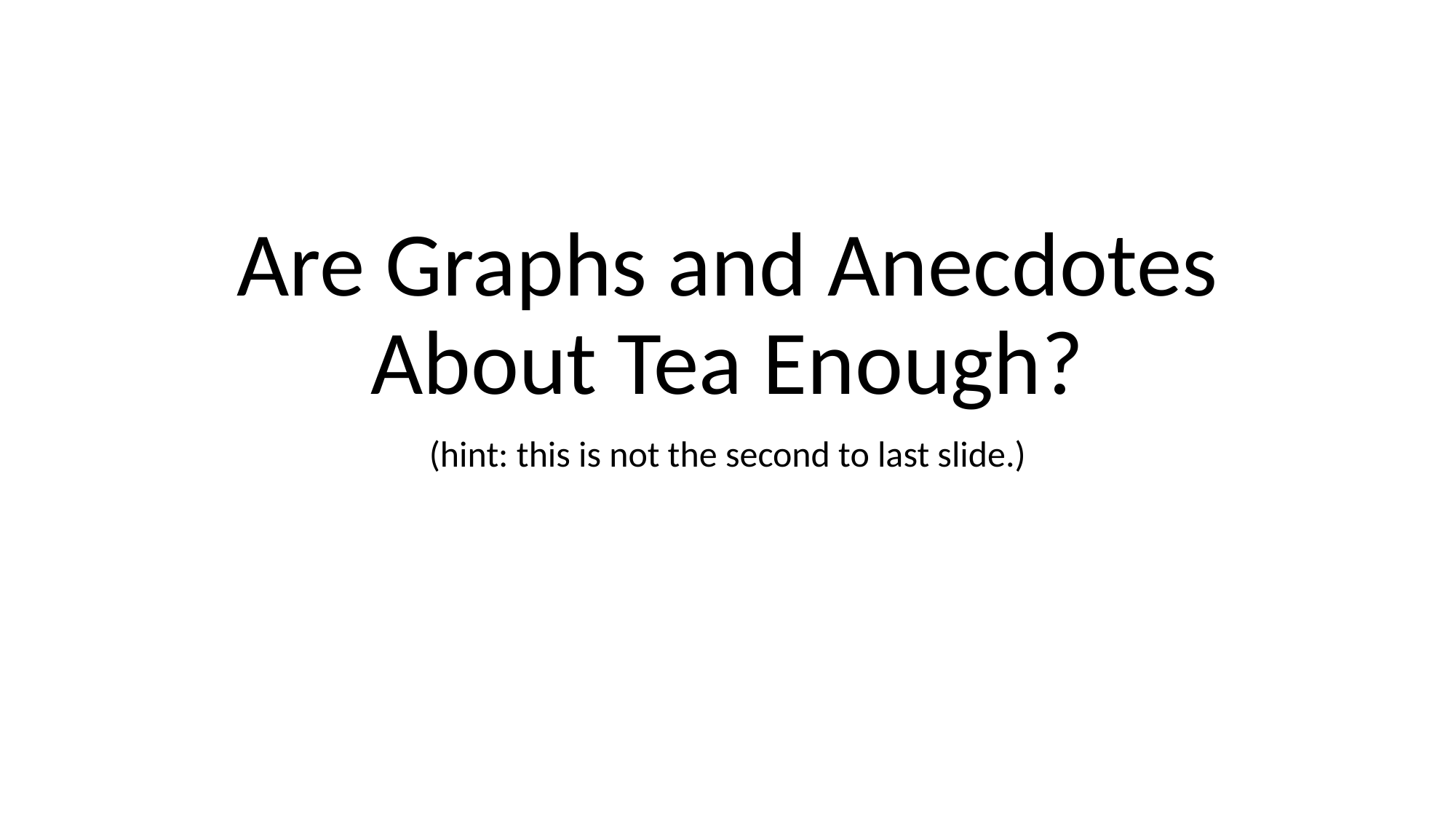

# Are Graphs and Anecdotes About Tea Enough?
(hint: this is not the second to last slide.)